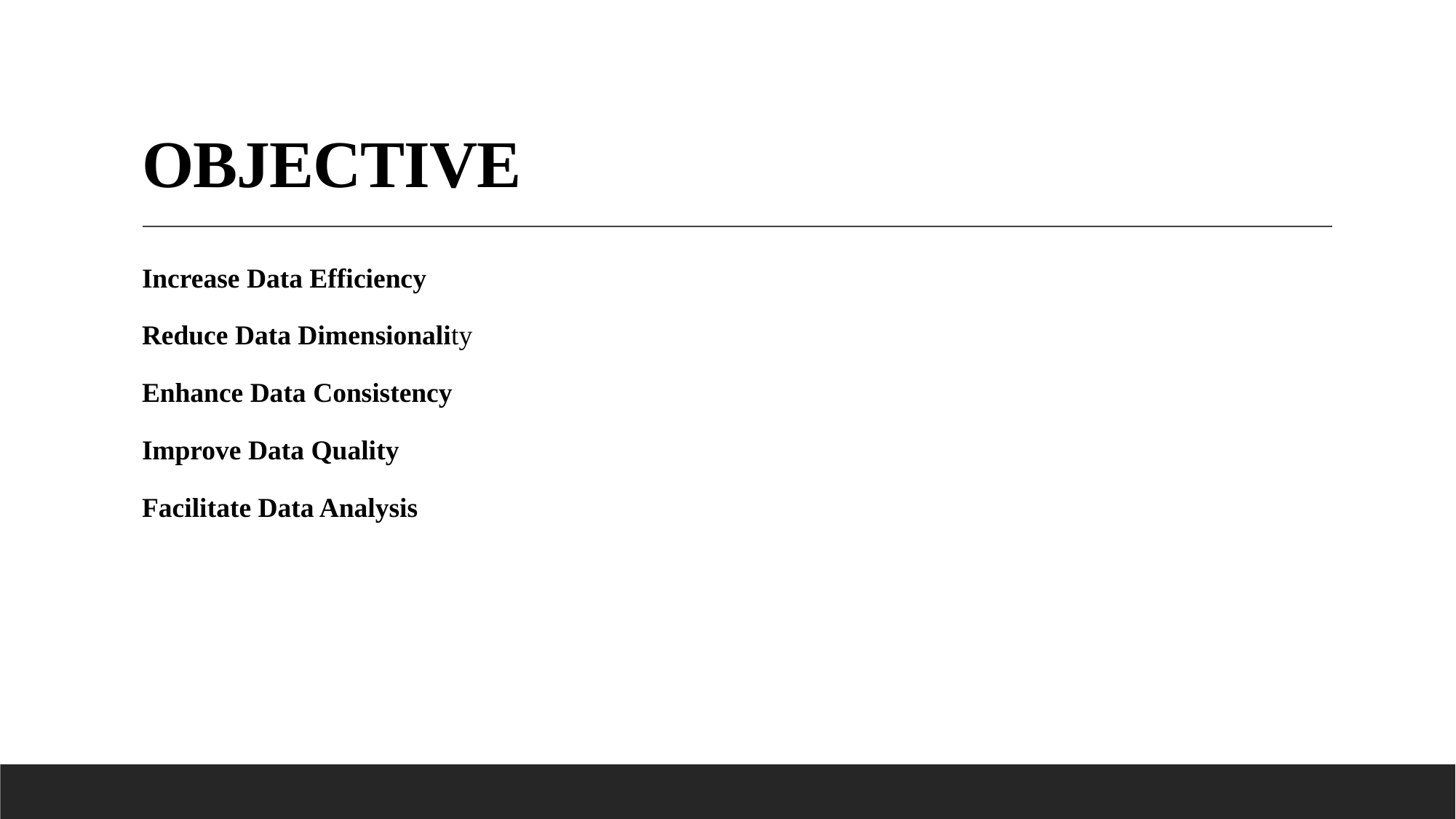

# Objective
Increase Data Efficiency
Reduce Data Dimensionality
Enhance Data Consistency
Improve Data Quality
Facilitate Data Analysis